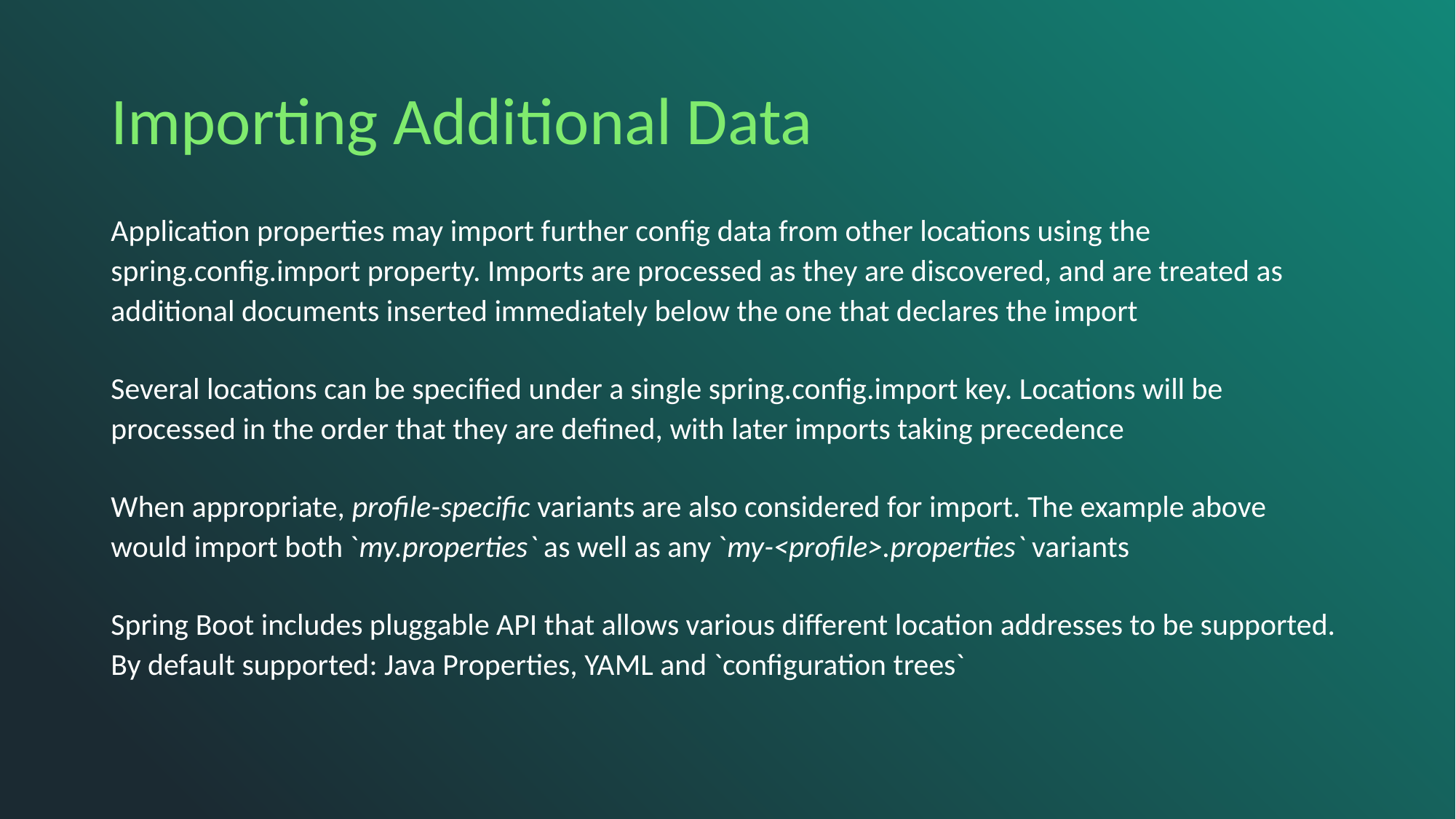

# Importing Additional Data
Application properties may import further config data from other locations using the spring.config.import property. Imports are processed as they are discovered, and are treated as additional documents inserted immediately below the one that declares the import
Several locations can be specified under a single spring.config.import key. Locations will be processed in the order that they are defined, with later imports taking precedence
When appropriate, profile-specific variants are also considered for import. The example above would import both `my.properties` as well as any `my-<profile>.properties` variants
Spring Boot includes pluggable API that allows various different location addresses to be supported. By default supported: Java Properties, YAML and `configuration trees`